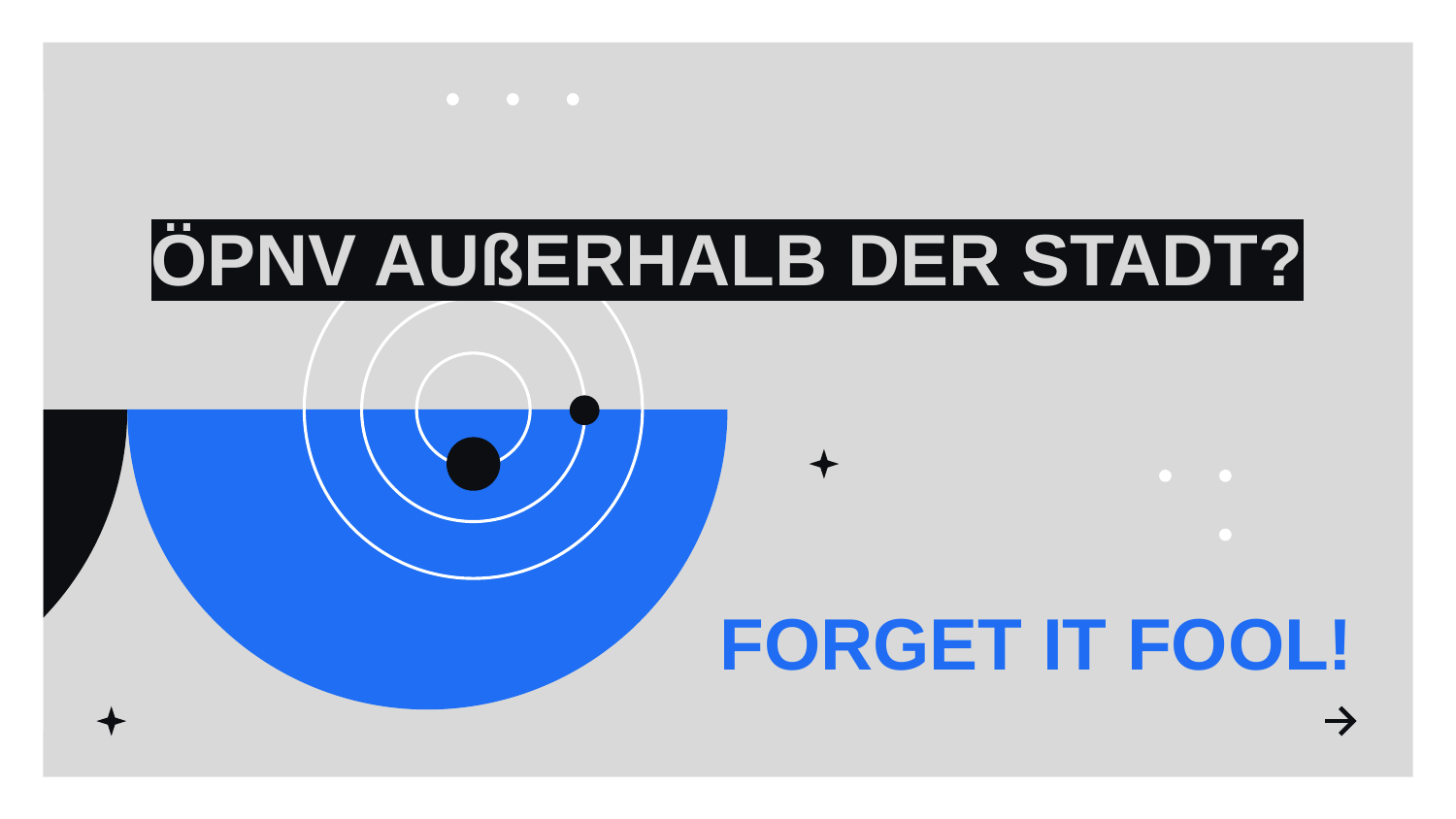

# ÖPNV AUßERHALB DER STADT?

FORGET IT FOOL!